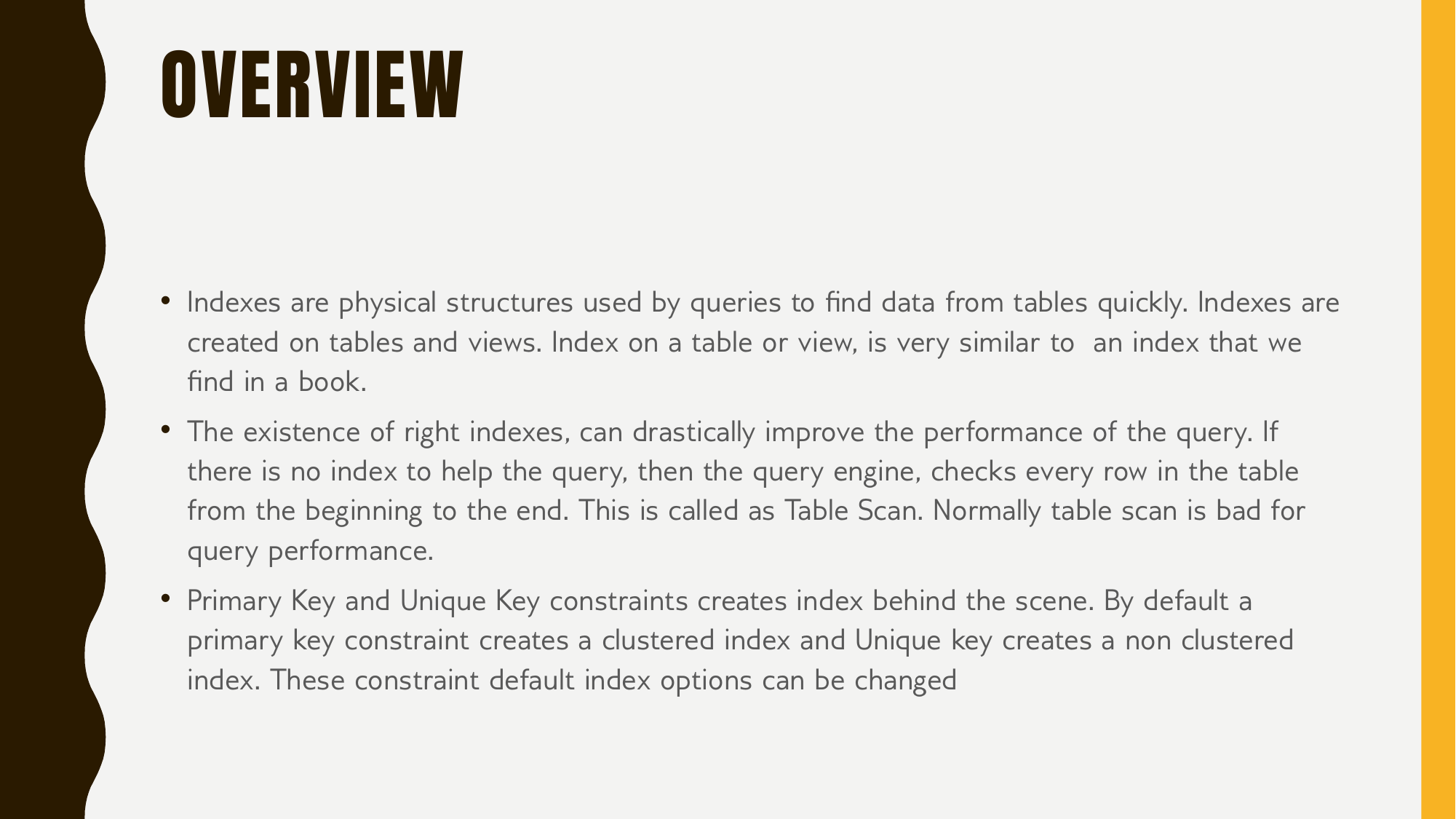

# OVERVIEW
Indexes are physical structures used by queries to find data from tables quickly. Indexes are created on tables and views. Index on a table or view, is very similar to  an index that we find in a book.
The existence of right indexes, can drastically improve the performance of the query. If there is no index to help the query, then the query engine, checks every row in the table from the beginning to the end. This is called as Table Scan. Normally table scan is bad for query performance.
Primary Key and Unique Key constraints creates index behind the scene. By default a primary key constraint creates a clustered index and Unique key creates a non clustered index. These constraint default index options can be changed